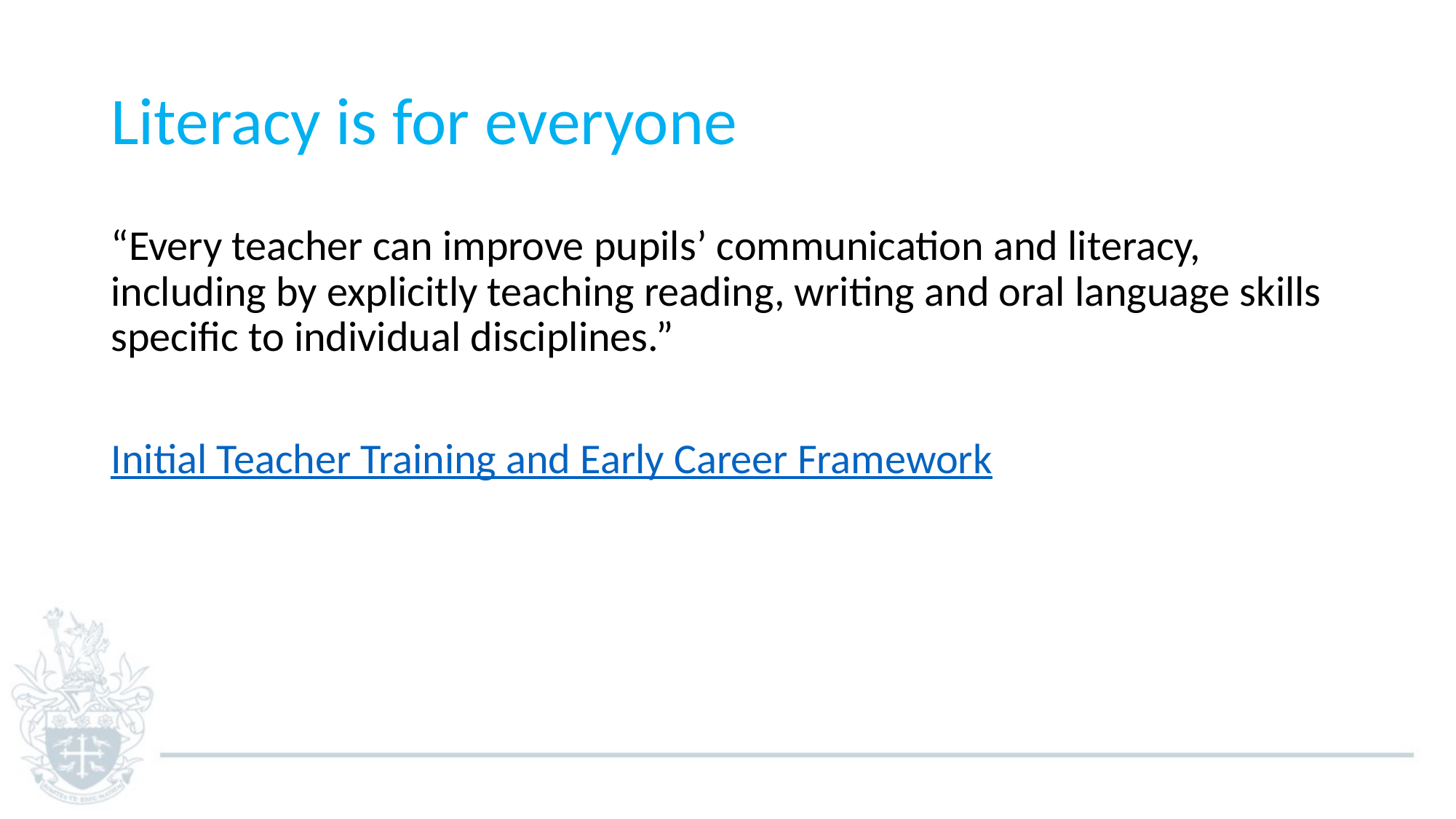

# Literacy is for everyone
“Every teacher can improve pupils’ communication and literacy, including by explicitly teaching reading, writing and oral language skills specific to individual disciplines.”

Initial Teacher Training and Early Career Framework